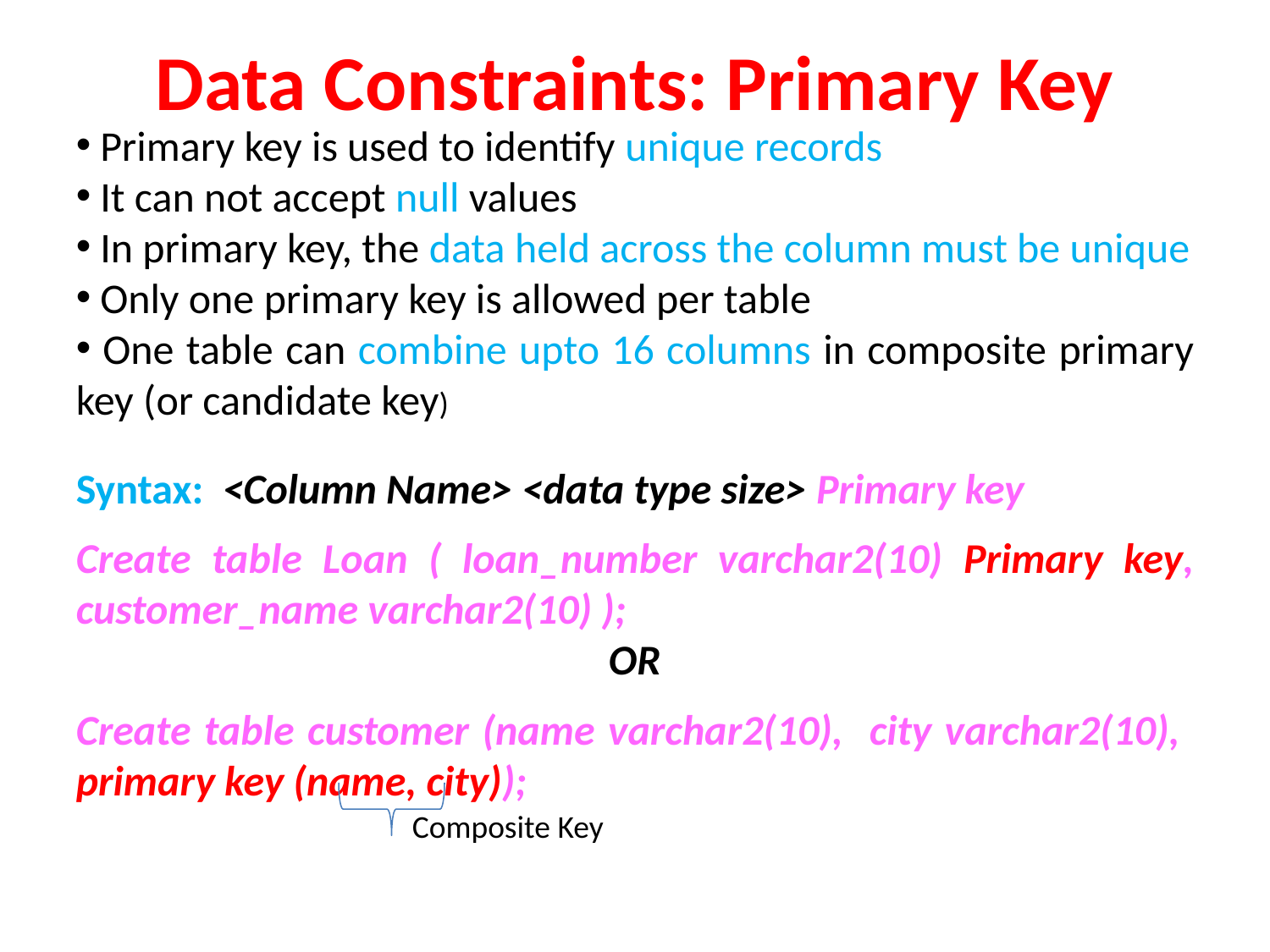

# Data Constraints: Primary Key

 Primary key is used to identify unique records
 It can not accept null values
 In primary key, the data held across the column must be unique
 Only one primary key is allowed per table
 One table can combine upto 16 columns in composite primary key (or candidate key)

Syntax:  <Column Name> <data type size> Primary key

Create table Loan ( loan_number varchar2(10) Primary key, customer_name varchar2(10) );
OR

Create table customer (name varchar2(10),  city varchar2(10),  primary key (name, city));

Composite Key